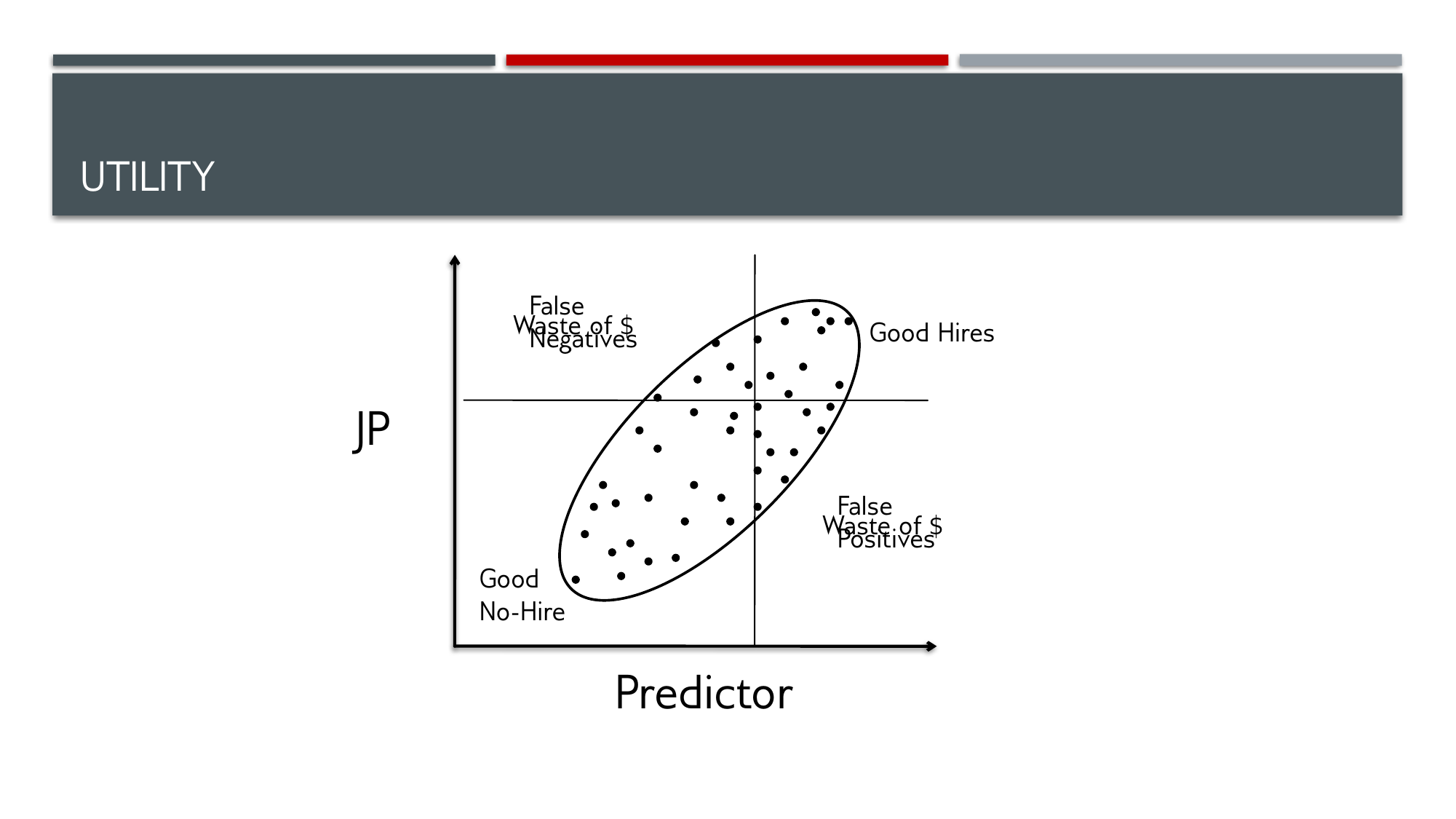

# Utility

False
Negatives
Waste of $
Good Hires

JP

False
Positives

Waste of $

Good
No-Hire

Predictor